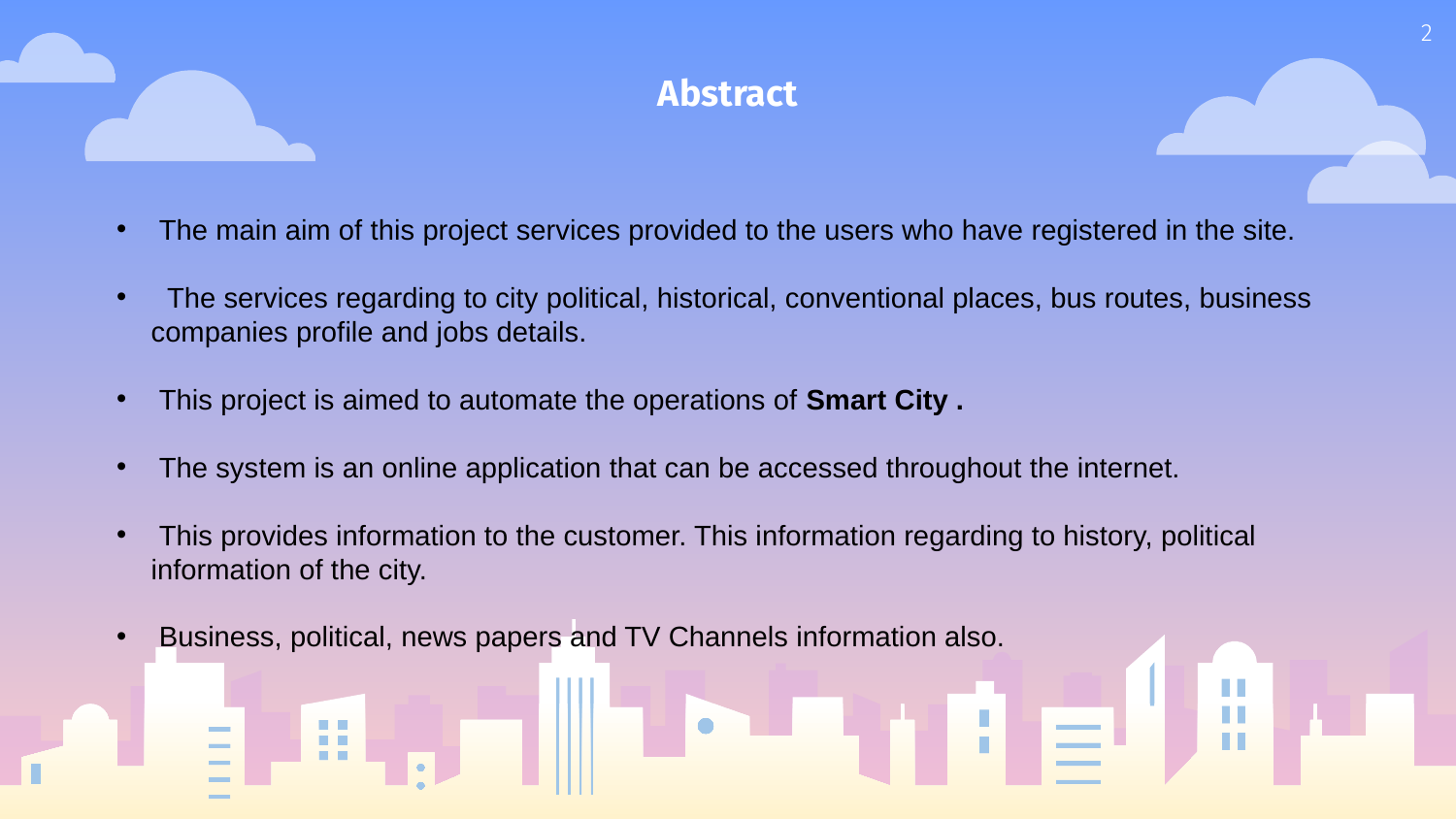

2
Abstract
 The main aim of this project services provided to the users who have registered in the site.

  The services regarding to city political, historical, conventional places, bus routes, business    companies profile and jobs details.

 This project is aimed to automate the operations of Smart City .

 The system is an online application that can be accessed throughout the internet.

 This provides information to the customer. This information regarding to history, political information of the city.

 Business, political, news papers and TV Channels information also.